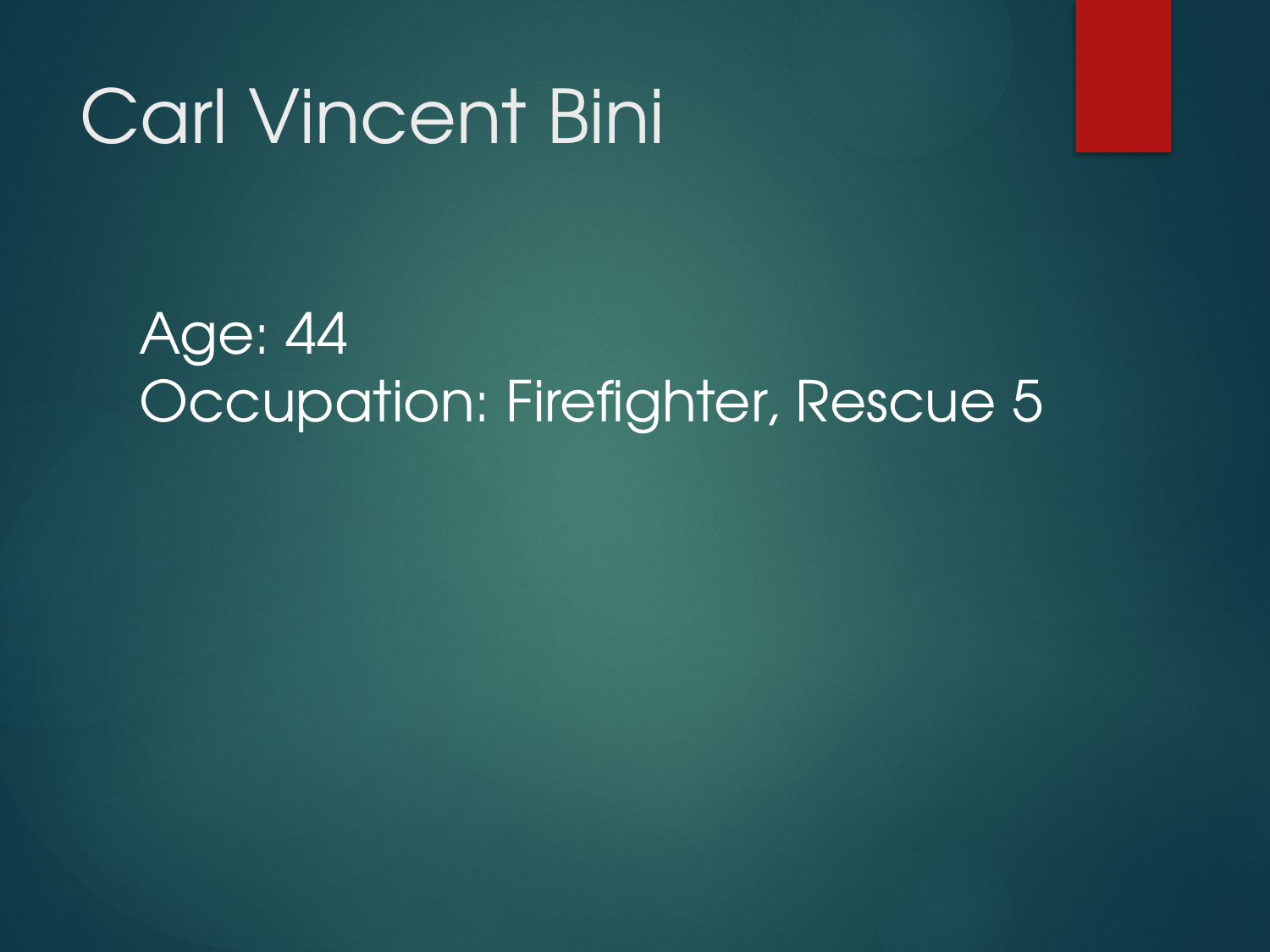

# Carl Vincent Bini

Age: 44
Occupation: Firefighter, Rescue 5